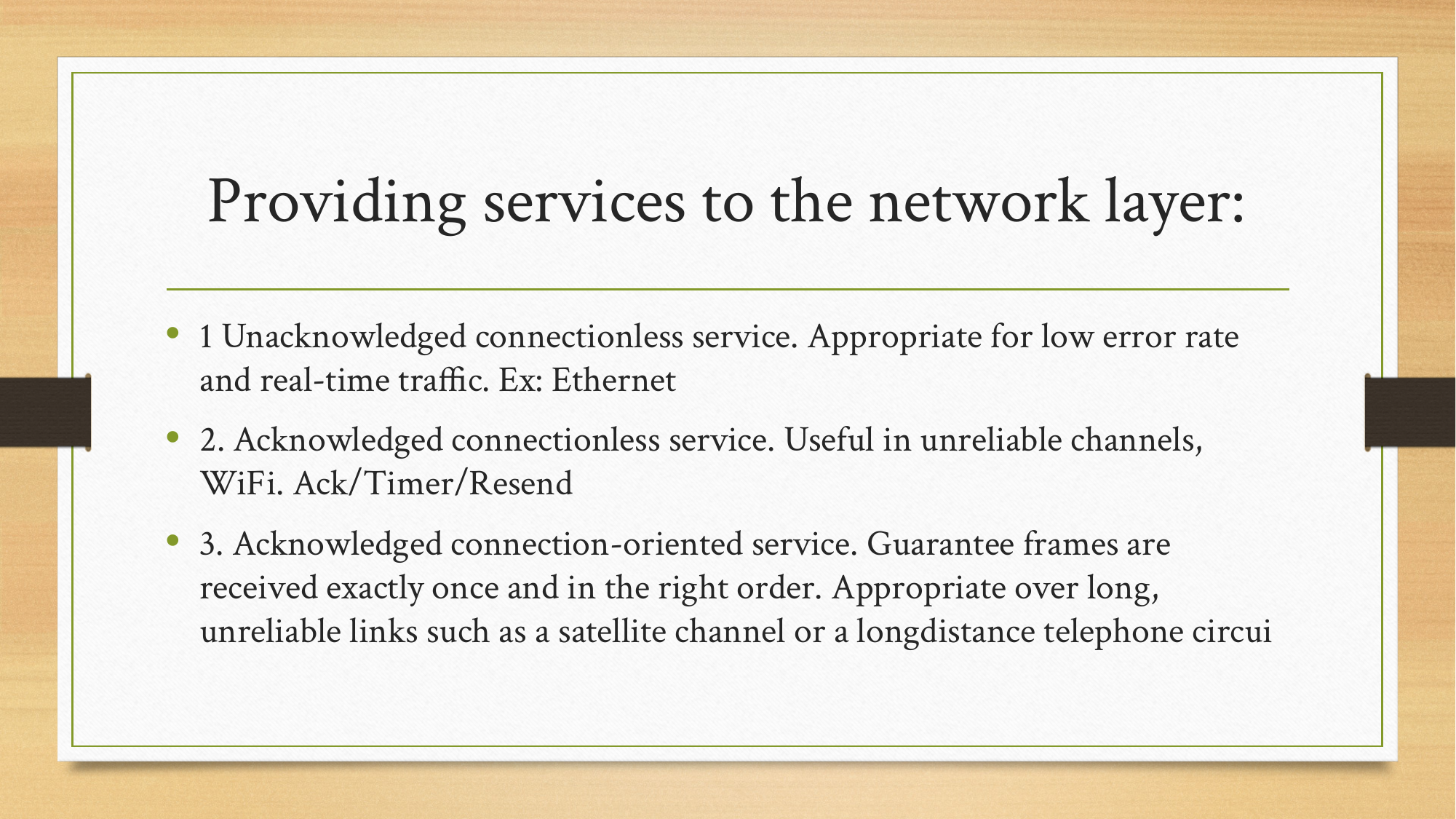

# Providing services to the network layer:
1 Unacknowledged connectionless service. Appropriate for low error rate and real-time traffic. Ex: Ethernet
2. Acknowledged connectionless service. Useful in unreliable channels, WiFi. Ack/Timer/Resend
3. Acknowledged connection-oriented service. Guarantee frames are received exactly once and in the right order. Appropriate over long, unreliable links such as a satellite channel or a longdistance telephone circui